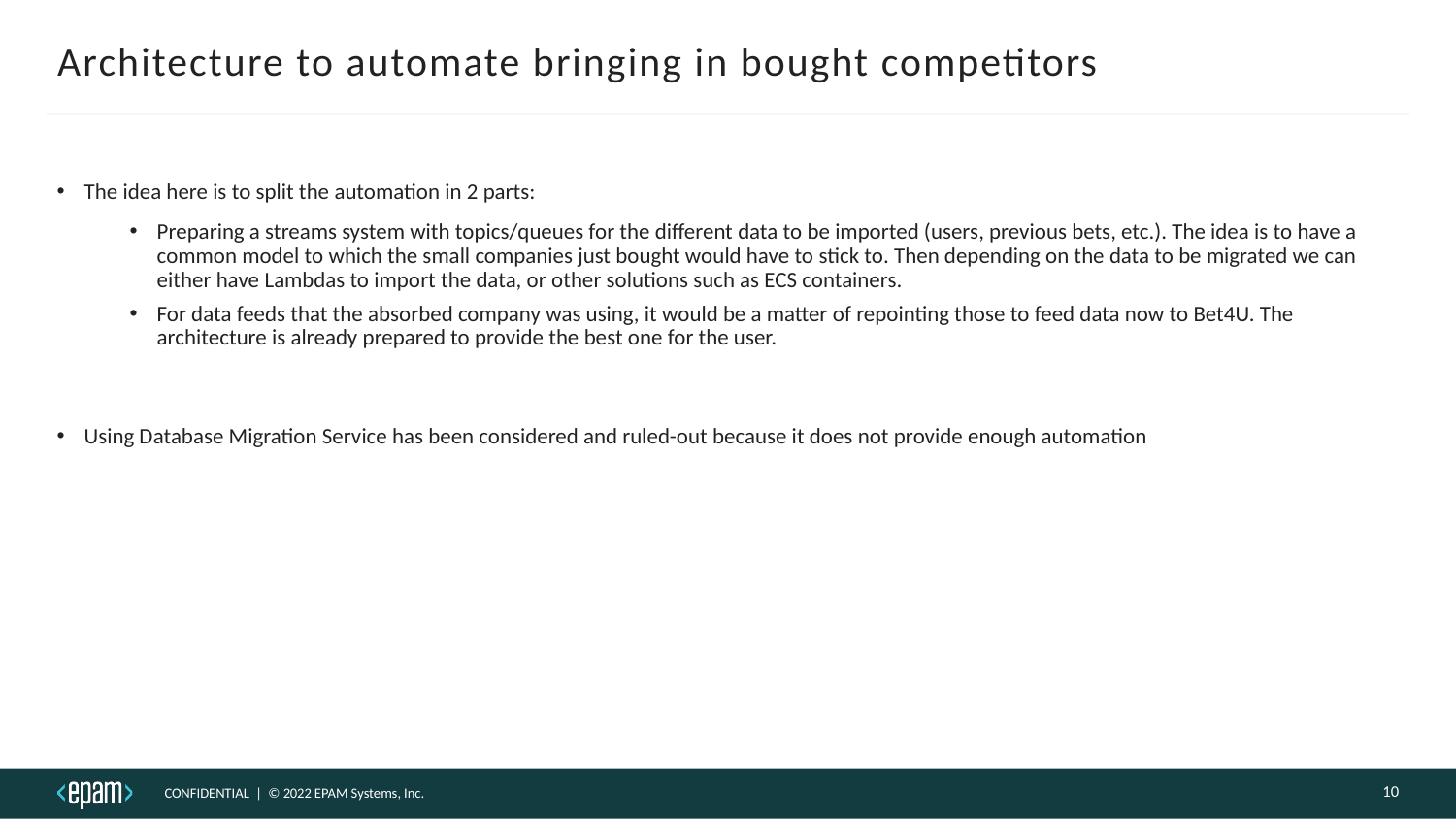

# Architecture to automate bringing in bought competitors
The idea here is to split the automation in 2 parts:
Preparing a streams system with topics/queues for the different data to be imported (users, previous bets, etc.). The idea is to have a common model to which the small companies just bought would have to stick to. Then depending on the data to be migrated we can either have Lambdas to import the data, or other solutions such as ECS containers.
For data feeds that the absorbed company was using, it would be a matter of repointing those to feed data now to Bet4U. The architecture is already prepared to provide the best one for the user.

Using Database Migration Service has been considered and ruled-out because it does not provide enough automation
10